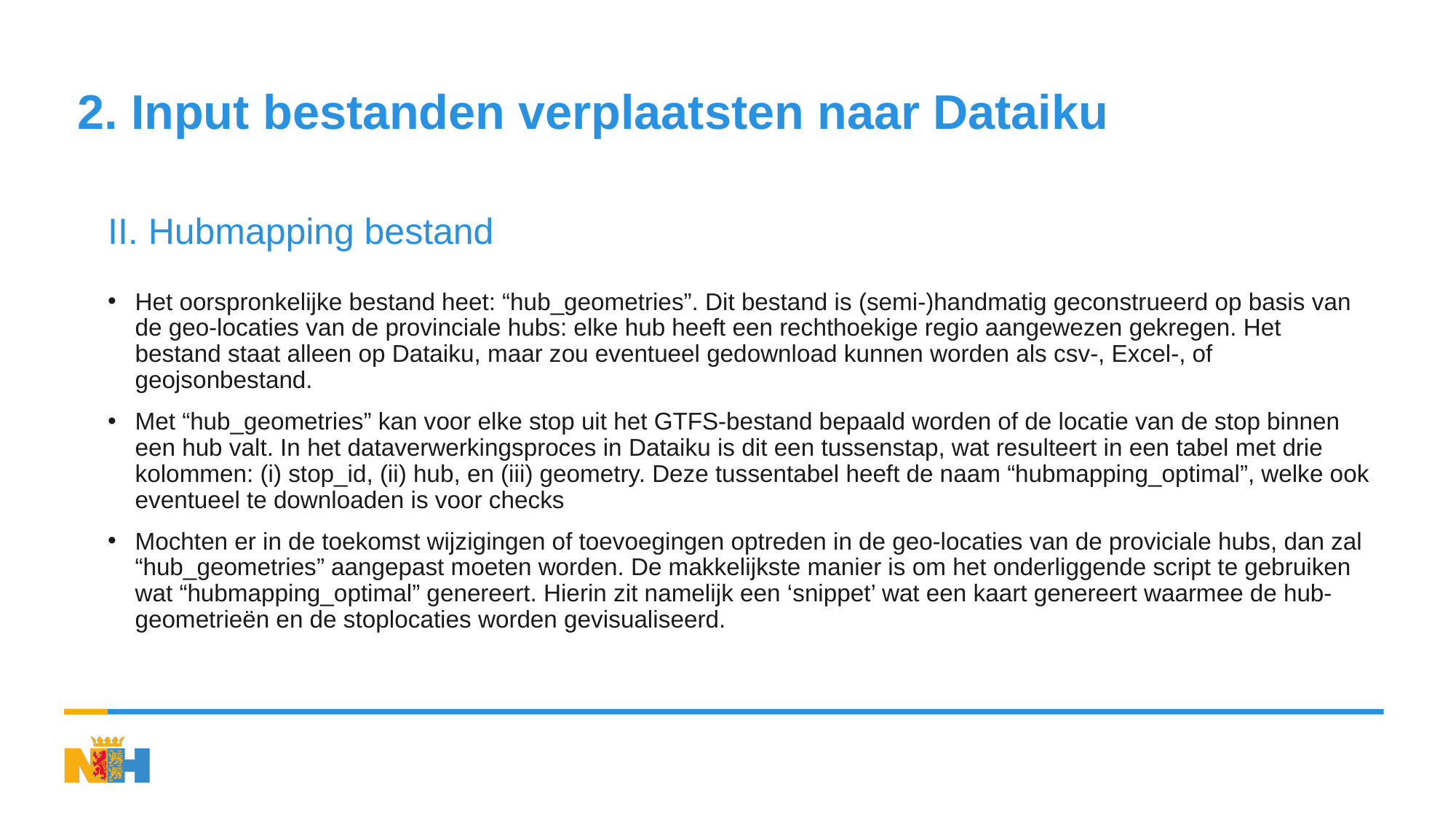

# 2. Input bestanden verplaatsten naar Dataiku
II. Hubmapping bestand
Het oorspronkelijke bestand heet: “hub_geometries”. Dit bestand is (semi-)handmatig geconstrueerd op basis van de geo-locaties van de provinciale hubs: elke hub heeft een rechthoekige regio aangewezen gekregen. Het bestand staat alleen op Dataiku, maar zou eventueel gedownload kunnen worden als csv-, Excel-, of geojsonbestand.
Met “hub_geometries” kan voor elke stop uit het GTFS-bestand bepaald worden of de locatie van de stop binnen een hub valt. In het dataverwerkingsproces in Dataiku is dit een tussenstap, wat resulteert in een tabel met drie kolommen: (i) stop_id, (ii) hub, en (iii) geometry. Deze tussentabel heeft de naam “hubmapping_optimal”, welke ook eventueel te downloaden is voor checks
Mochten er in de toekomst wijzigingen of toevoegingen optreden in de geo-locaties van de proviciale hubs, dan zal “hub_geometries” aangepast moeten worden. De makkelijkste manier is om het onderliggende script te gebruiken wat “hubmapping_optimal” genereert. Hierin zit namelijk een ‘snippet’ wat een kaart genereert waarmee de hub-geometrieën en de stoplocaties worden gevisualiseerd.